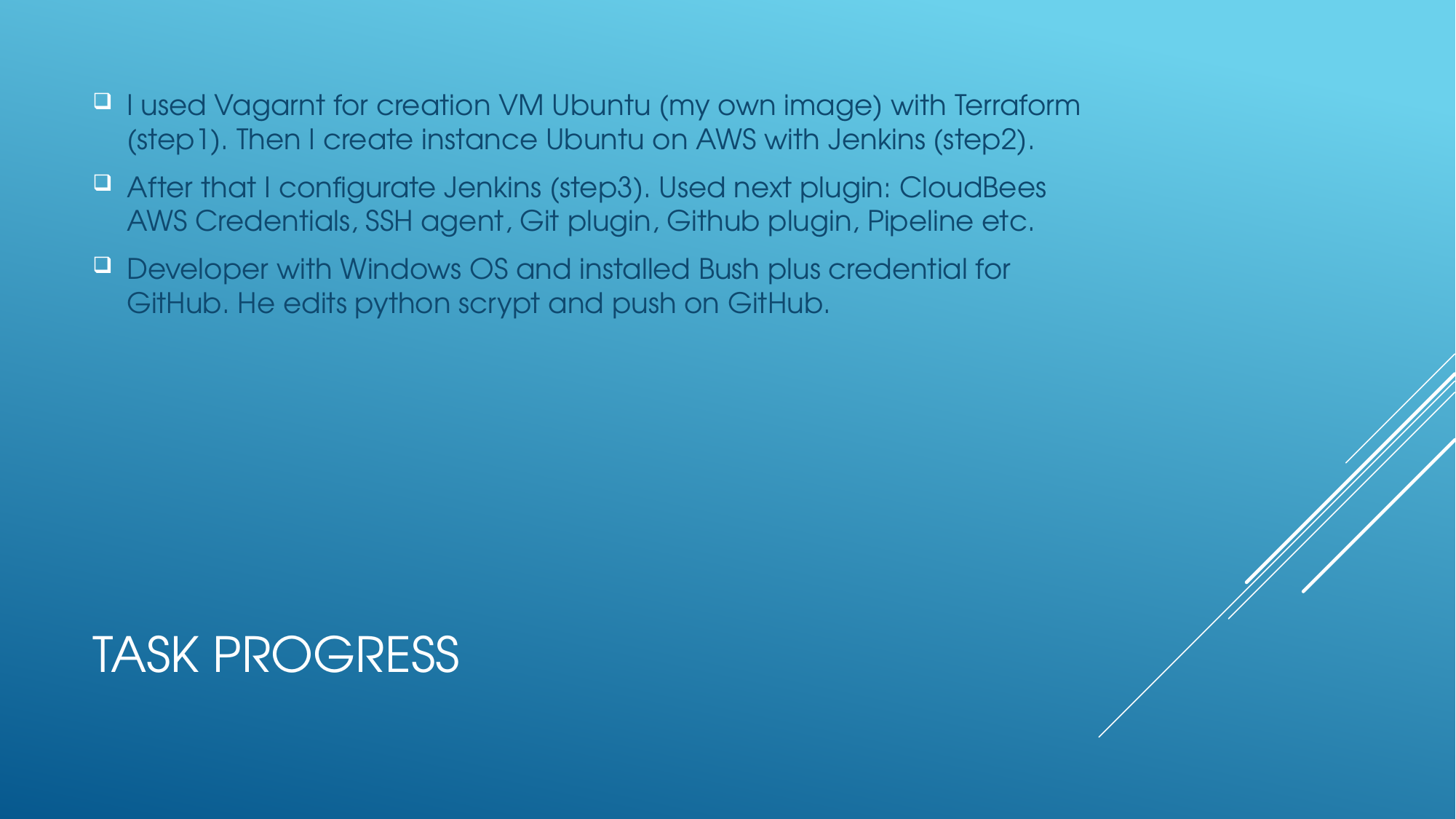

I used Vagarnt for creation VM Ubuntu (my own image) with Terraform (step1). Then I create instance Ubuntu on AWS with Jenkins (step2).
After that I configurate Jenkins (step3). Used next plugin: CloudBees AWS Credentials, SSH agent, Git plugin, Github plugin, Pipeline etc.
Developer with Windows OS and installed Bush plus credential for GitHub. He edits python scrypt and push on GitHub.

# TASK PROGRESS